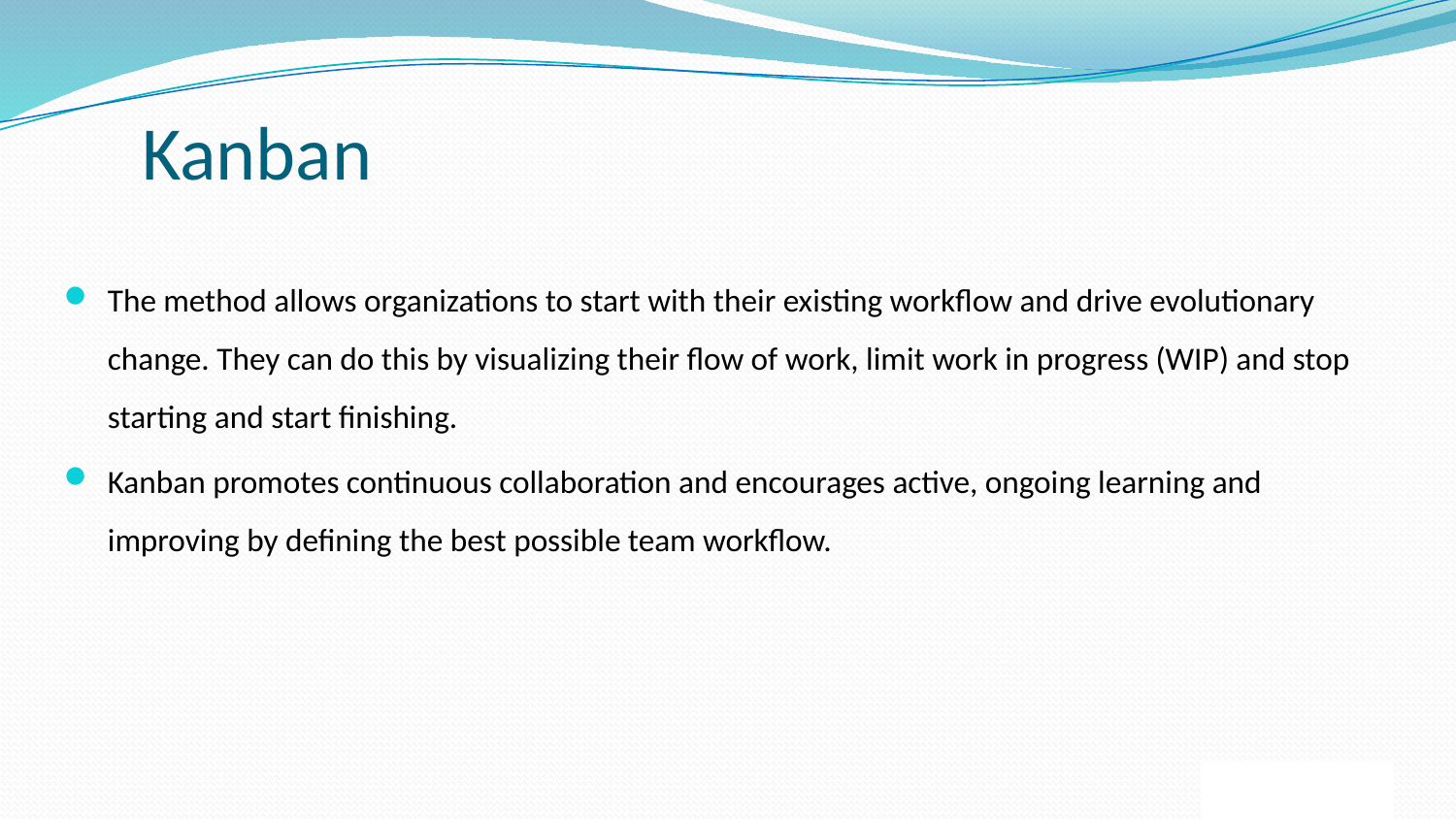

# Kanban
The method allows organizations to start with their existing workflow and drive evolutionary change. They can do this by visualizing their flow of work, limit work in progress (WIP) and stop starting and start finishing.
Kanban promotes continuous collaboration and encourages active, ongoing learning and improving by defining the best possible team workflow.
23